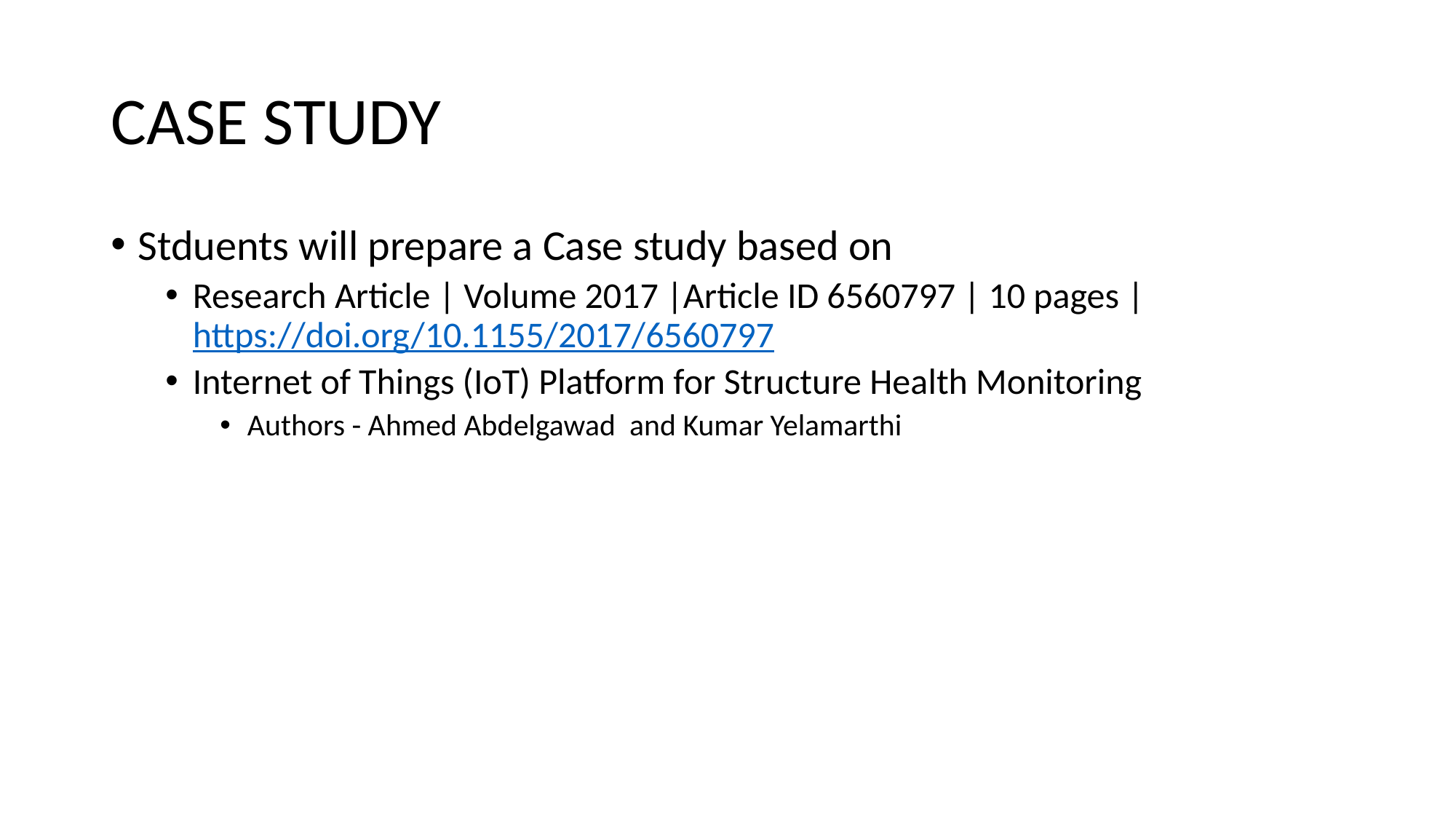

# CASE STUDY
Stduents will prepare a Case study based on
Research Article | Volume 2017 |Article ID 6560797 | 10 pages | https://doi.org/10.1155/2017/6560797
Internet of Things (IoT) Platform for Structure Health Monitoring
Authors - Ahmed Abdelgawad  and Kumar Yelamarthi